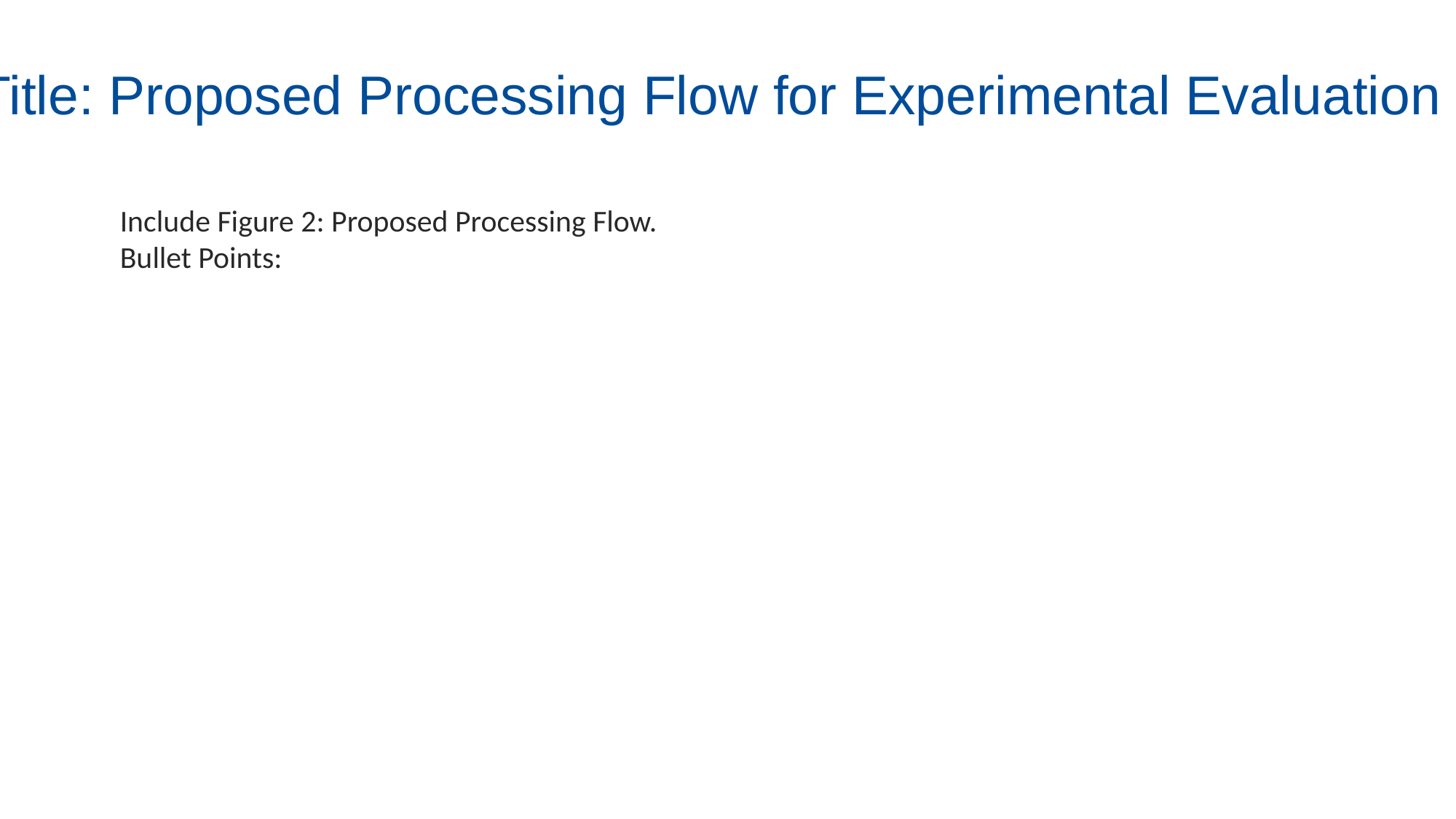

Title: Proposed Processing Flow for Experimental Evaluation

Include Figure 2: Proposed Processing Flow.
Bullet Points: